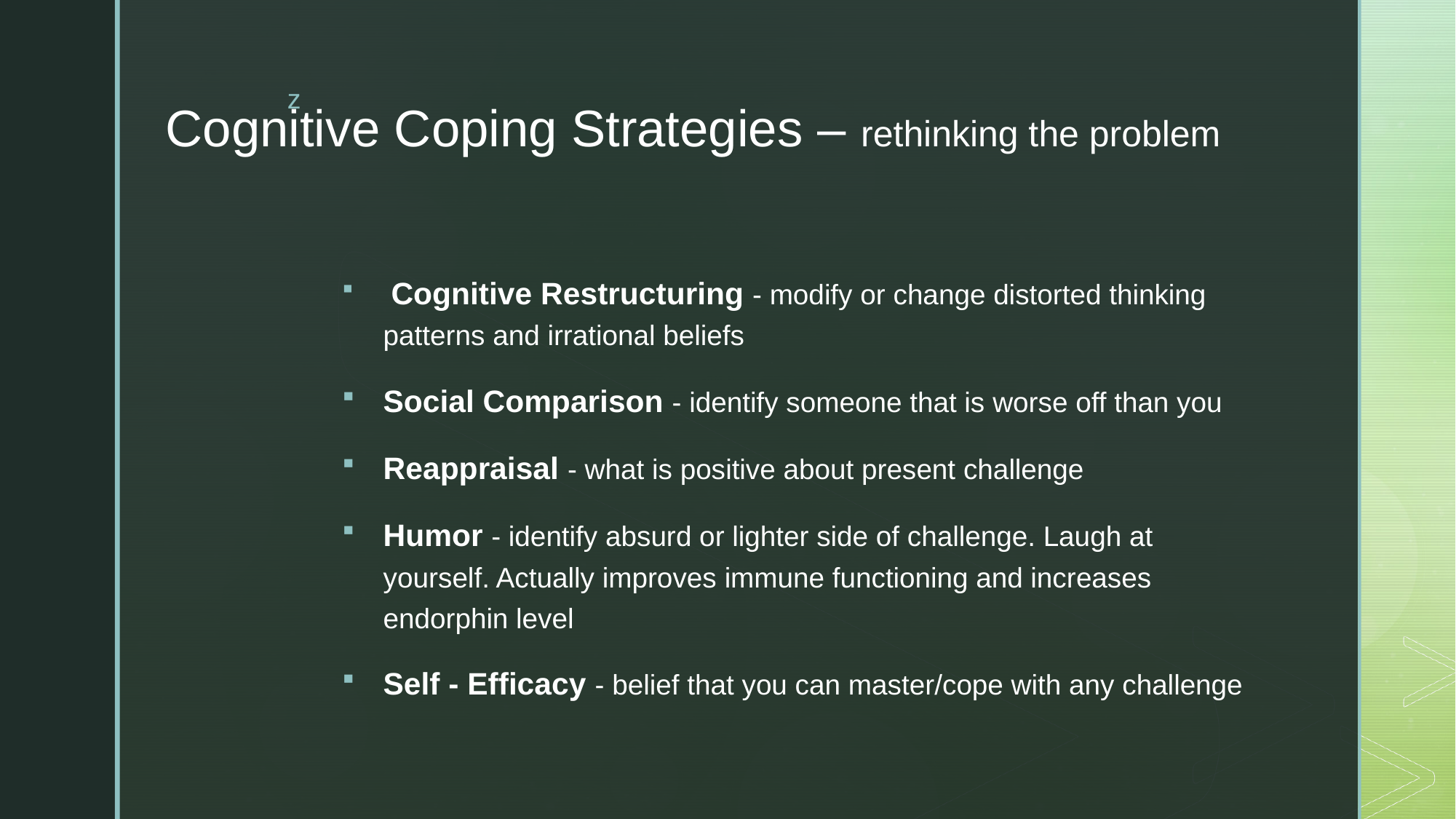

# Cognitive Coping Strategies – rethinking the problem
 Cognitive Restructuring - modify or change distorted thinking patterns and irrational beliefs
Social Comparison - identify someone that is worse off than you
Reappraisal - what is positive about present challenge
Humor - identify absurd or lighter side of challenge. Laugh at yourself. Actually improves immune functioning and increases endorphin level
Self - Efficacy - belief that you can master/cope with any challenge